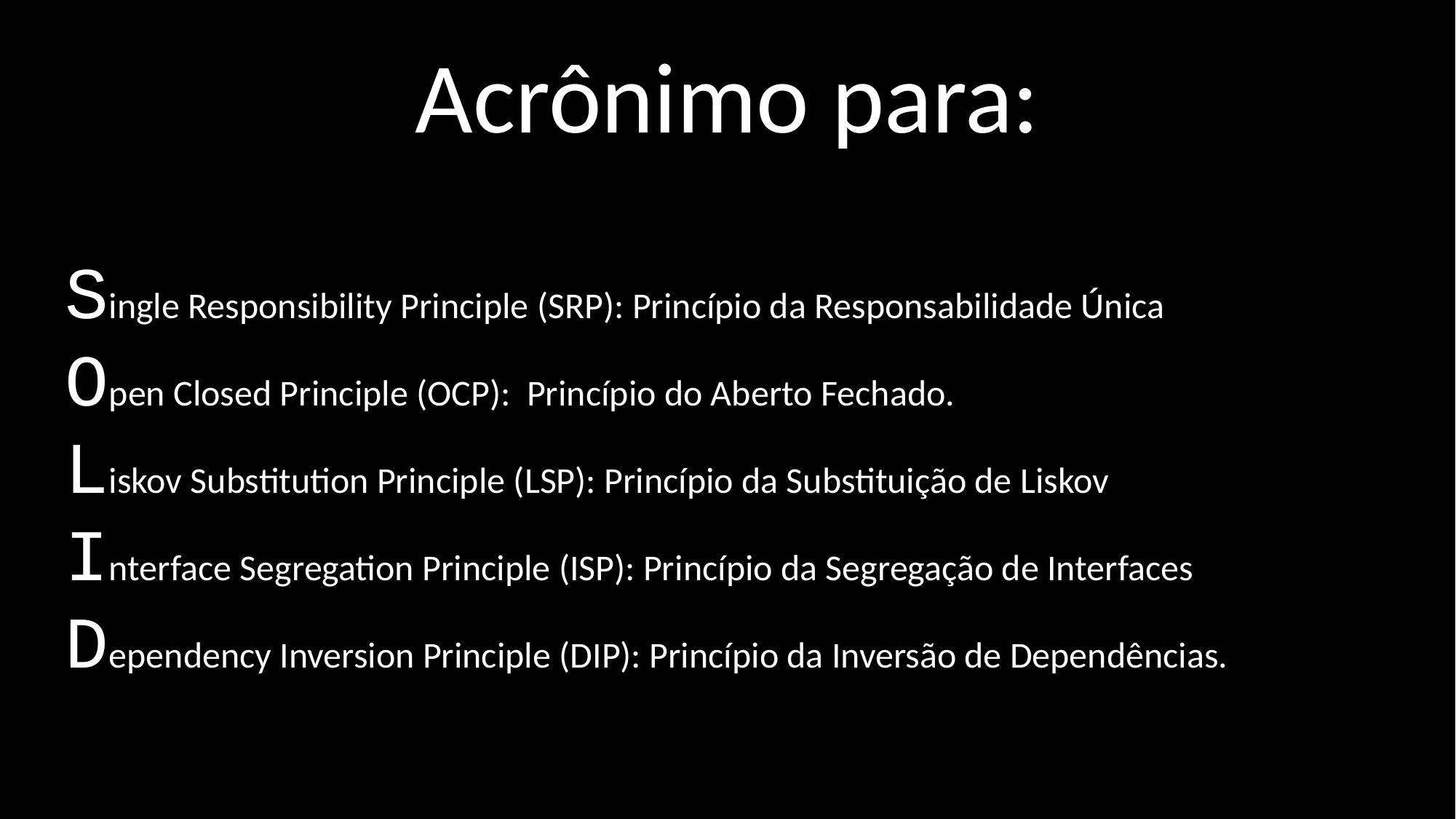

# Acrônimo para:
Single Responsibility Principle (SRP): Princípio da Responsabilidade Única
Open Closed Principle (OCP):  Princípio do Aberto Fechado.
Liskov Substitution Principle (LSP): Princípio da Substituição de Liskov
Interface Segregation Principle (ISP): Princípio da Segregação de Interfaces
Dependency Inversion Principle (DIP): Princípio da Inversão de Dependências.